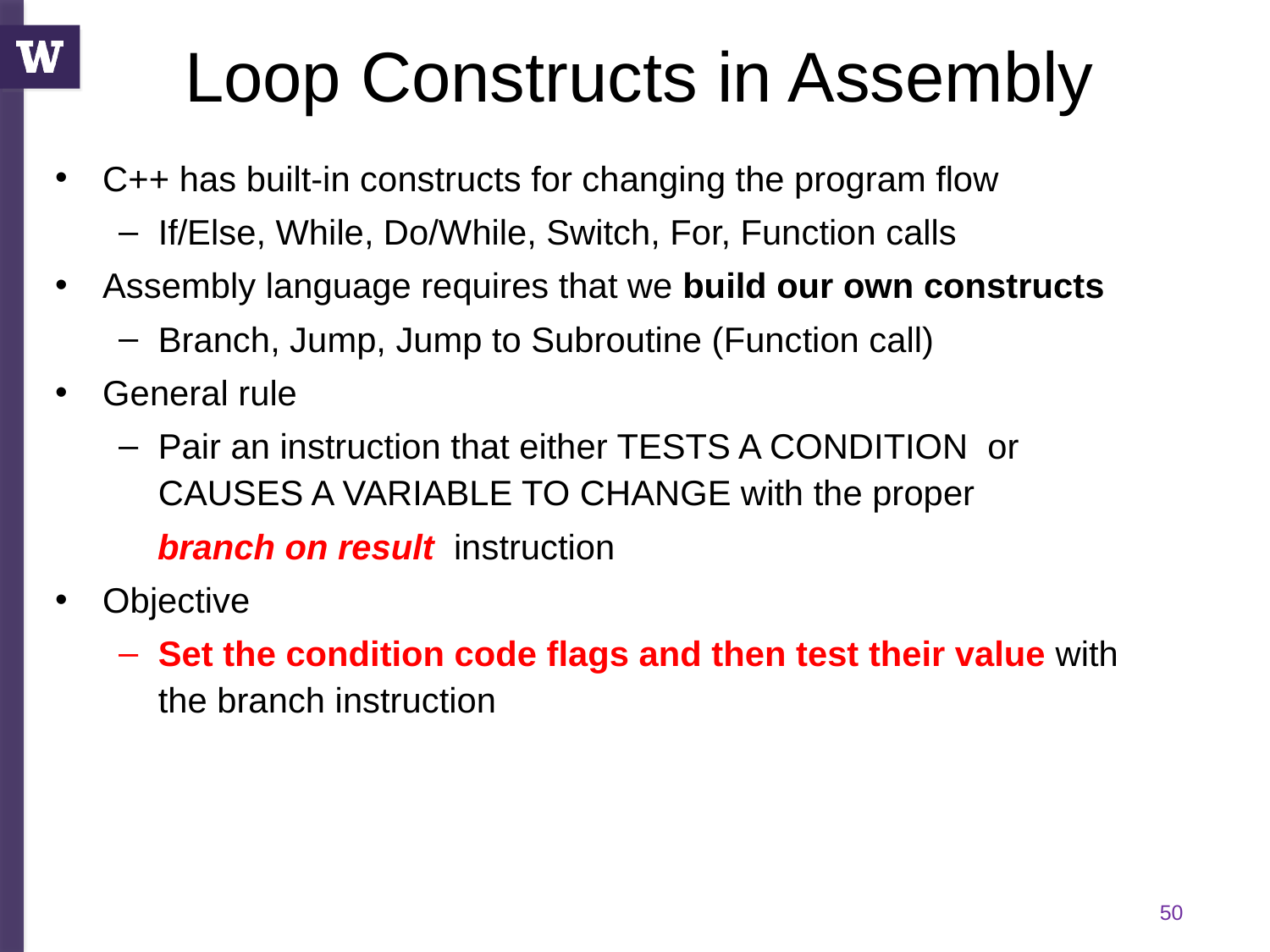

# Loop Constructs in Assembly
C++ has built-in constructs for changing the program flow
If/Else, While, Do/While, Switch, For, Function calls
Assembly language requires that we build our own constructs
Branch, Jump, Jump to Subroutine (Function call)
General rule
Pair an instruction that either TESTS A CONDITION  or  CAUSES A VARIABLE TO CHANGE with the proper
    branch on result  instruction
Objective
Set the condition code flags and then test their value with the branch instruction